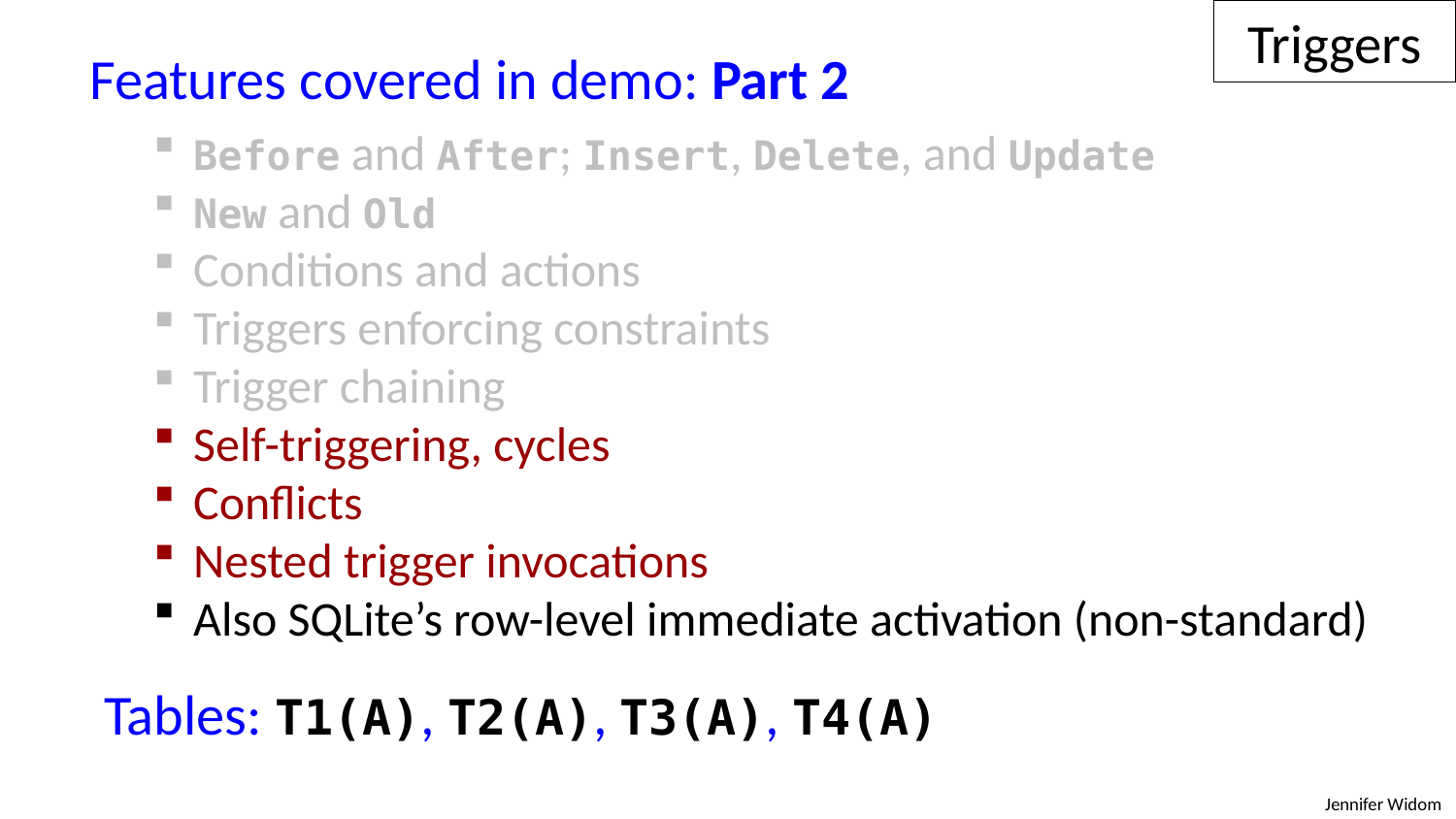

Triggers
Features covered in demo: Part 2
 Before and After; Insert, Delete, and Update
 New and Old
 Conditions and actions
 Triggers enforcing constraints
 Trigger chaining
 Self-triggering, cycles
 Conflicts
 Nested trigger invocations
 Also SQLite’s row-level immediate activation (non-standard)
 Tables: T1(A), T2(A), T3(A), T4(A)